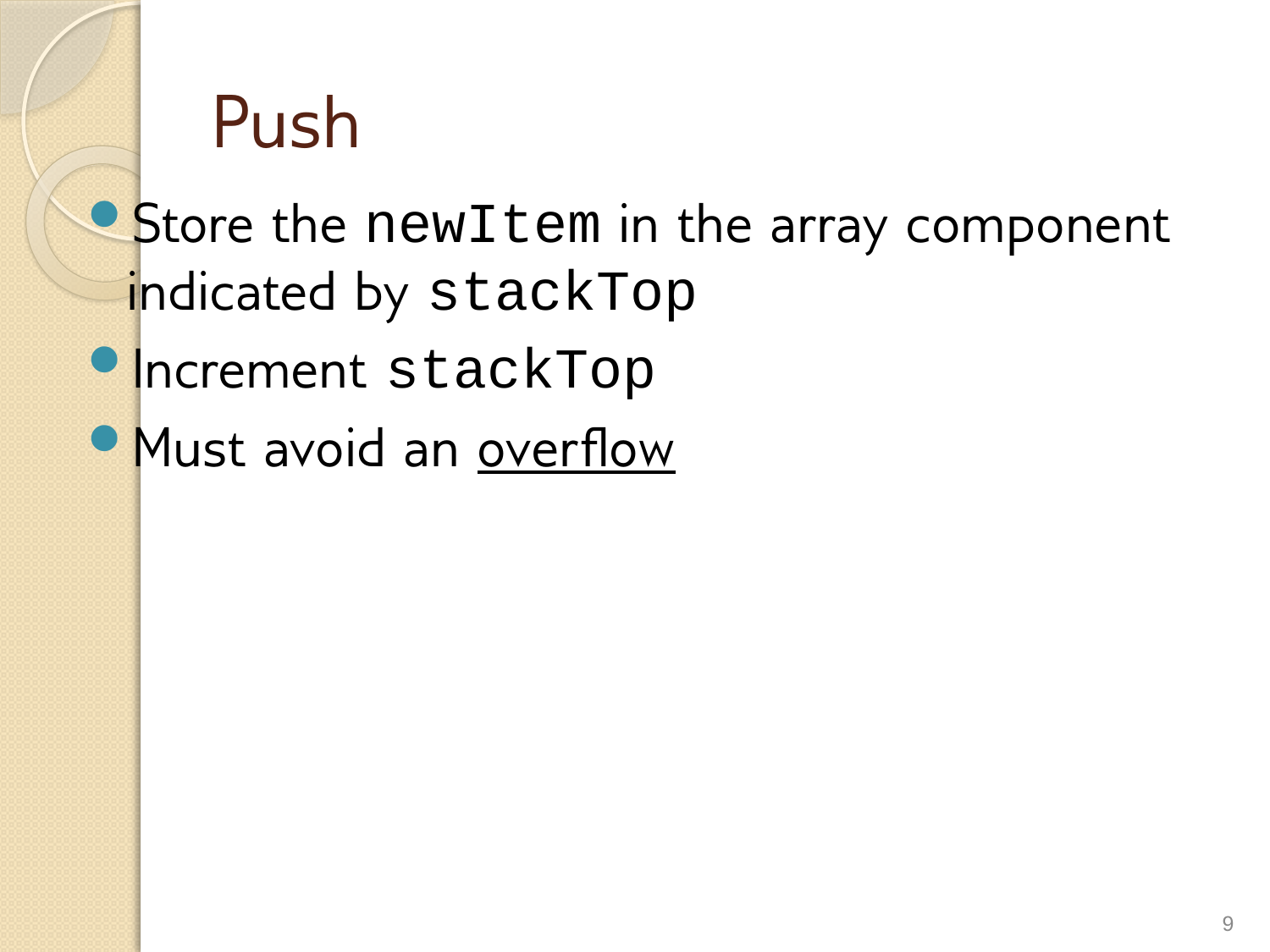

# Push
Store the newItem in the array component indicated by stackTop
Increment stackTop
Must avoid an overflow
9